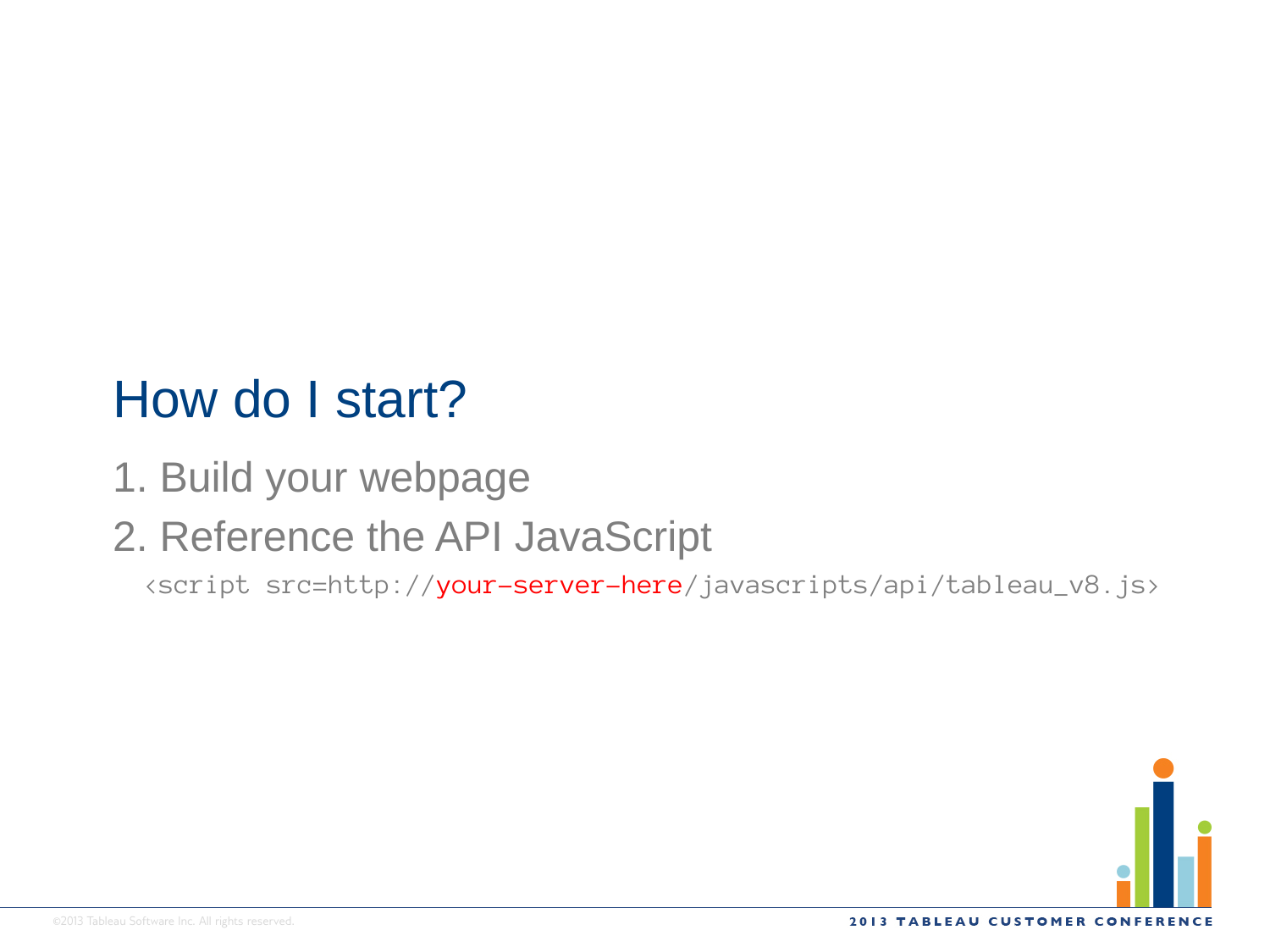

# How do I start?
1. Build your webpage
2. Reference the API JavaScript
  <script src=http://your-server-here/javascripts/api/tableau_v8.js>